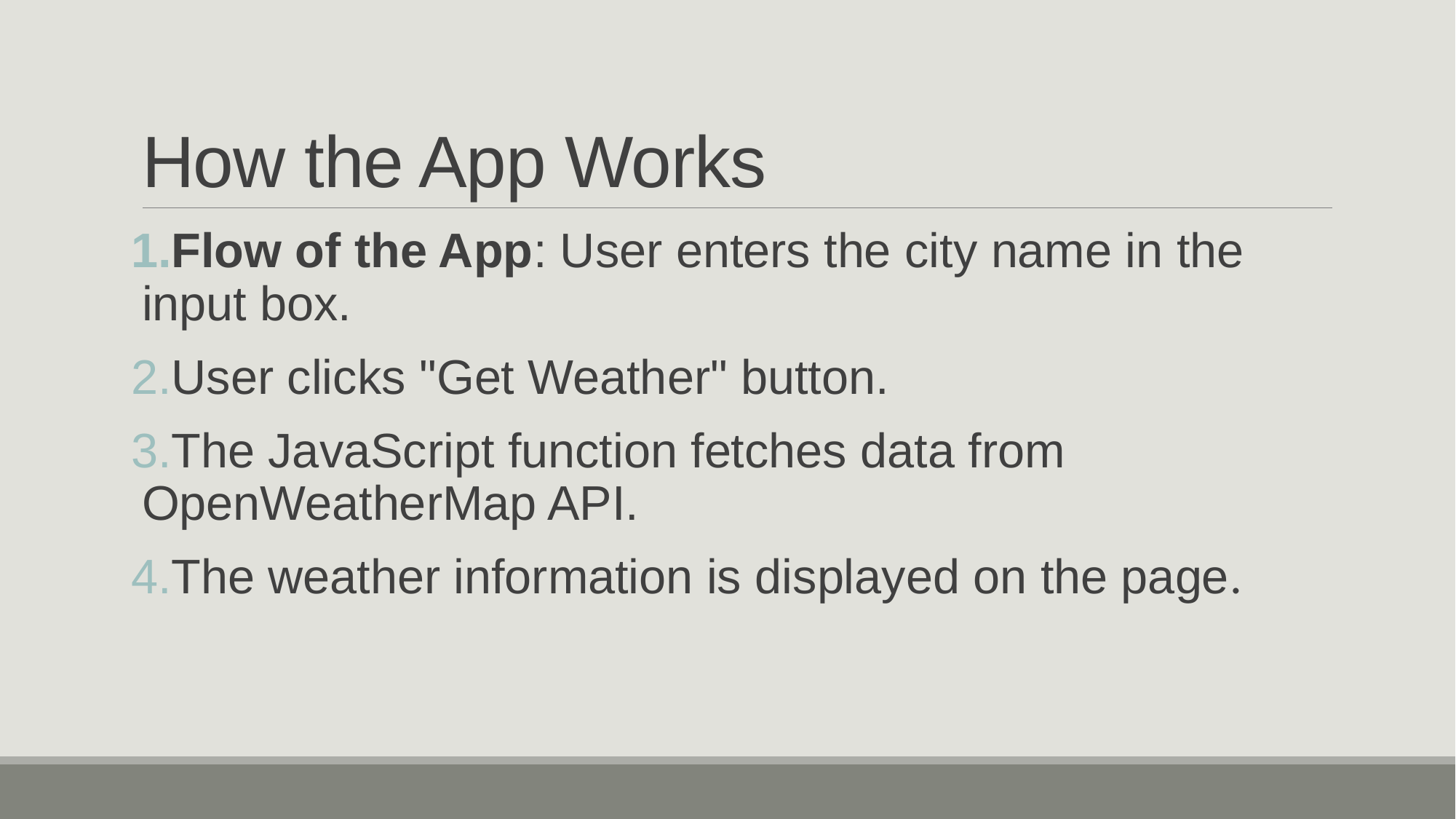

# How the App Works
Flow of the App: User enters the city name in the input box.
User clicks "Get Weather" button.
The JavaScript function fetches data from OpenWeatherMap API.
The weather information is displayed on the page.